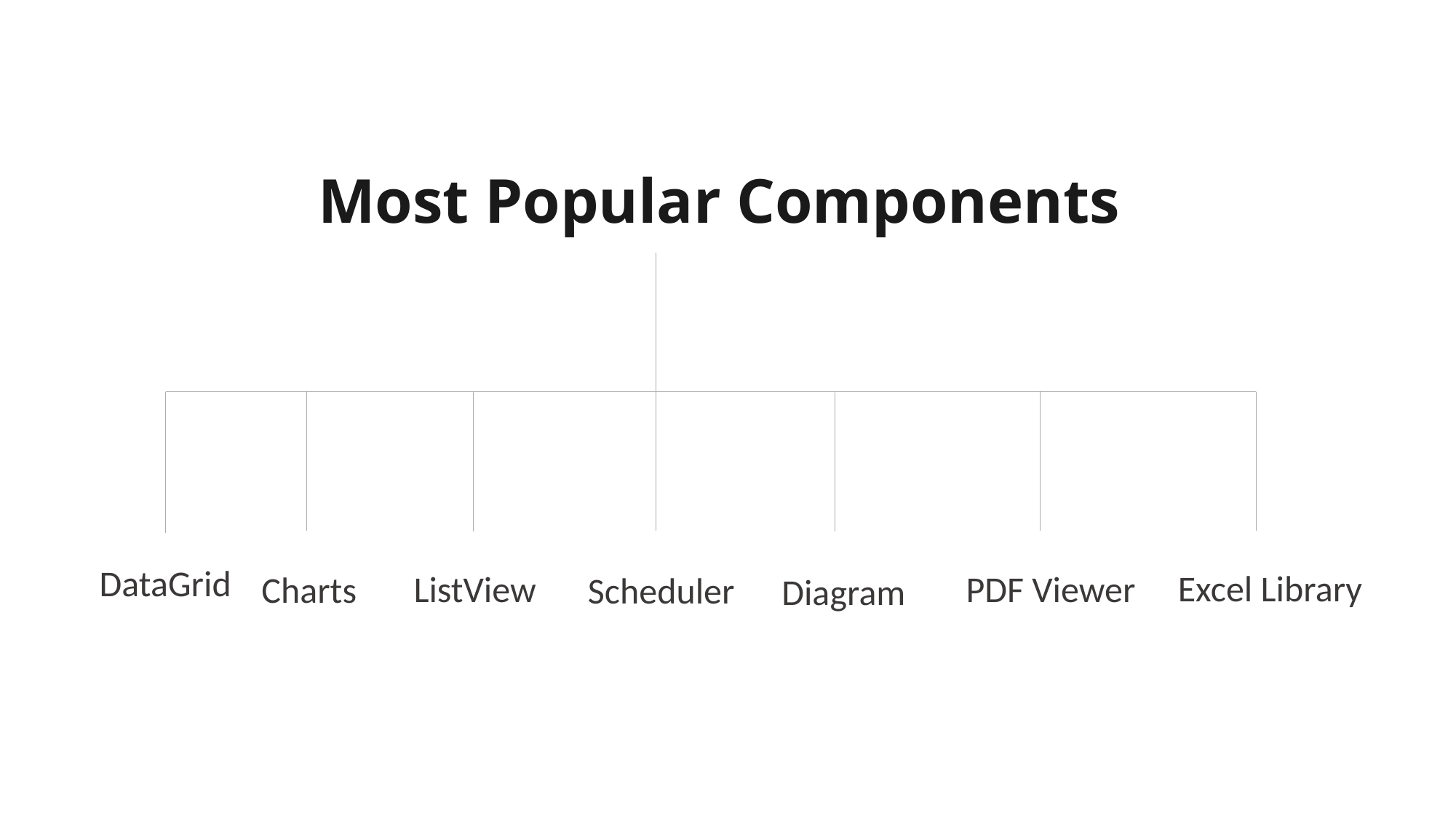

Most Popular Components

Excel Library
ListView
PDF Viewer
Charts
Scheduler
Diagram
DataGrid